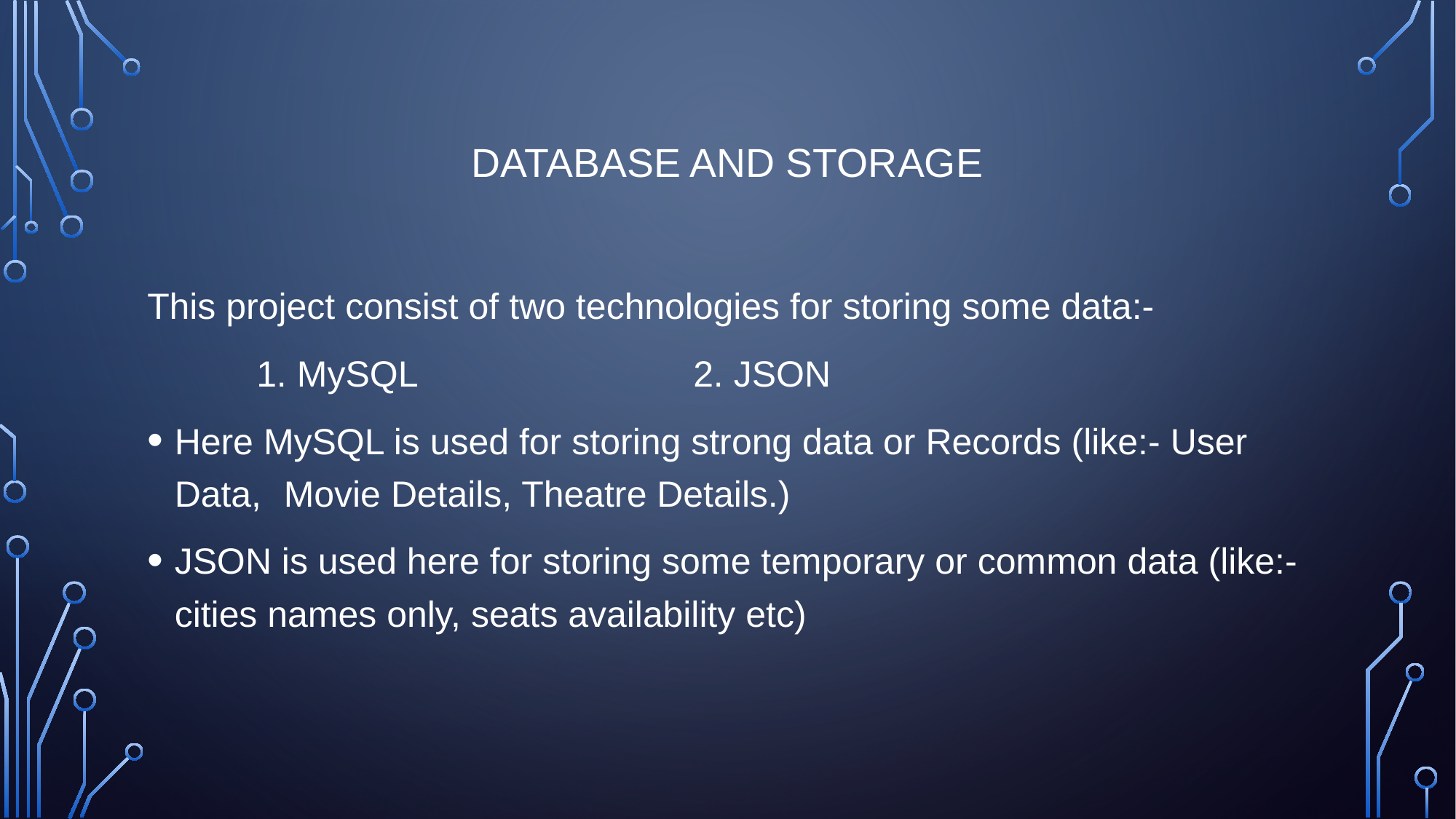

# Database and storage
This project consist of two technologies for storing some data:-
	1. MySQL 			2. JSON
Here MySQL is used for storing strong data or Records (like:- User Data, 	Movie Details, Theatre Details.)
JSON is used here for storing some temporary or common data (like:- cities names only, seats availability etc)